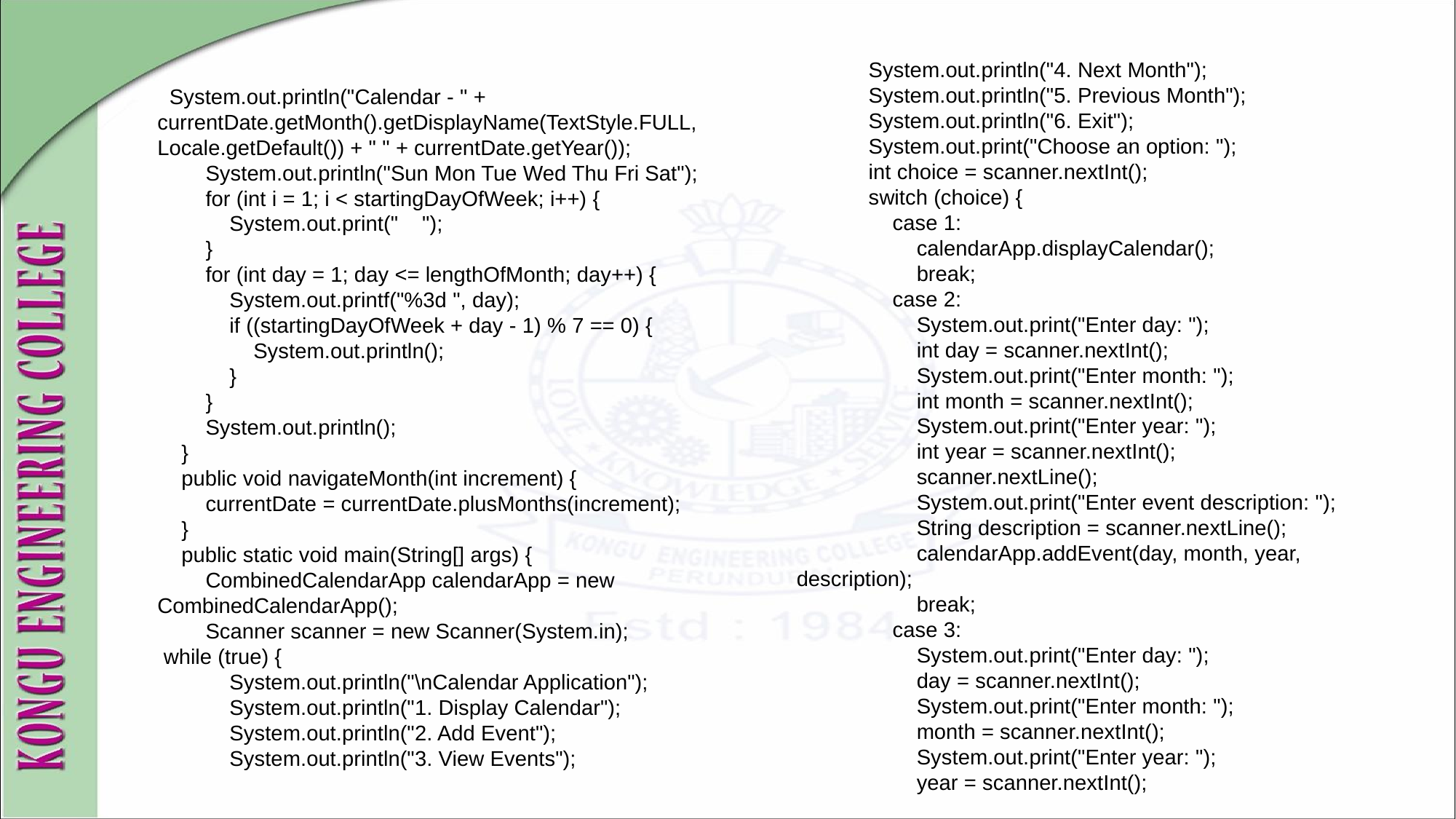

System.out.println("4. Next Month");
            System.out.println("5. Previous Month");
            System.out.println("6. Exit");
            System.out.print("Choose an option: ");
            int choice = scanner.nextInt();
            switch (choice) {
                case 1:
                    calendarApp.displayCalendar();
                    break;
                case 2:
                    System.out.print("Enter day: ");
                    int day = scanner.nextInt();
                    System.out.print("Enter month: ");
                    int month = scanner.nextInt();
                    System.out.print("Enter year: ");
                    int year = scanner.nextInt();
                    scanner.nextLine();
                    System.out.print("Enter event description: ");
                    String description = scanner.nextLine();
                    calendarApp.addEvent(day, month, year, description);
                    break;
                case 3:
                    System.out.print("Enter day: ");
                    day = scanner.nextInt();
                    System.out.print("Enter month: ");
                    month = scanner.nextInt();
                    System.out.print("Enter year: ");
                    year = scanner.nextInt();

  System.out.println("Calendar - " + currentDate.getMonth().getDisplayName(TextStyle.FULL, Locale.getDefault()) + " " + currentDate.getYear());
        System.out.println("Sun Mon Tue Wed Thu Fri Sat");
        for (int i = 1; i < startingDayOfWeek; i++) {
            System.out.print("    ");
        }
        for (int day = 1; day <= lengthOfMonth; day++) {
            System.out.printf("%3d ", day);
            if ((startingDayOfWeek + day - 1) % 7 == 0) {
                System.out.println();
            }
        }
        System.out.println();
    }
    public void navigateMonth(int increment) {
        currentDate = currentDate.plusMonths(increment);
    }
    public static void main(String[] args) {
        CombinedCalendarApp calendarApp = new CombinedCalendarApp();
        Scanner scanner = new Scanner(System.in);
 while (true) {
            System.out.println("\nCalendar Application");
            System.out.println("1. Display Calendar");
            System.out.println("2. Add Event");
            System.out.println("3. View Events");